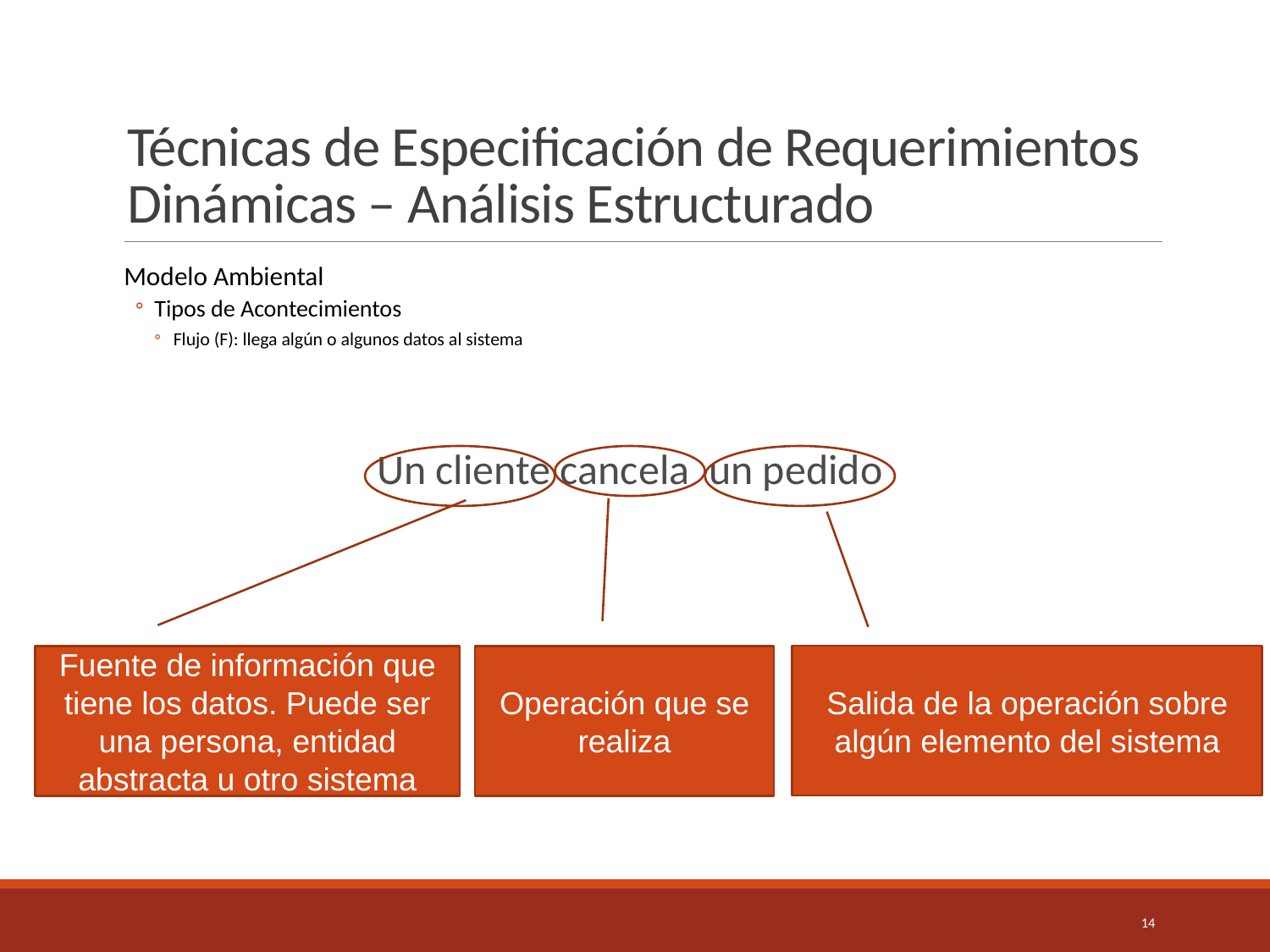

# Técnicas de Especificación de Requerimientos Dinámicas – Análisis Estructurado
Modelo Ambiental
Tipos de Acontecimientos
Flujo (F): llega algún o algunos datos al sistema

Un cliente cancela  un pedido

Salida de la operación sobre algún elemento del sistema
Fuente de información que tiene los datos. Puede ser una persona, entidad abstracta u otro sistema
Operación que se realiza
14